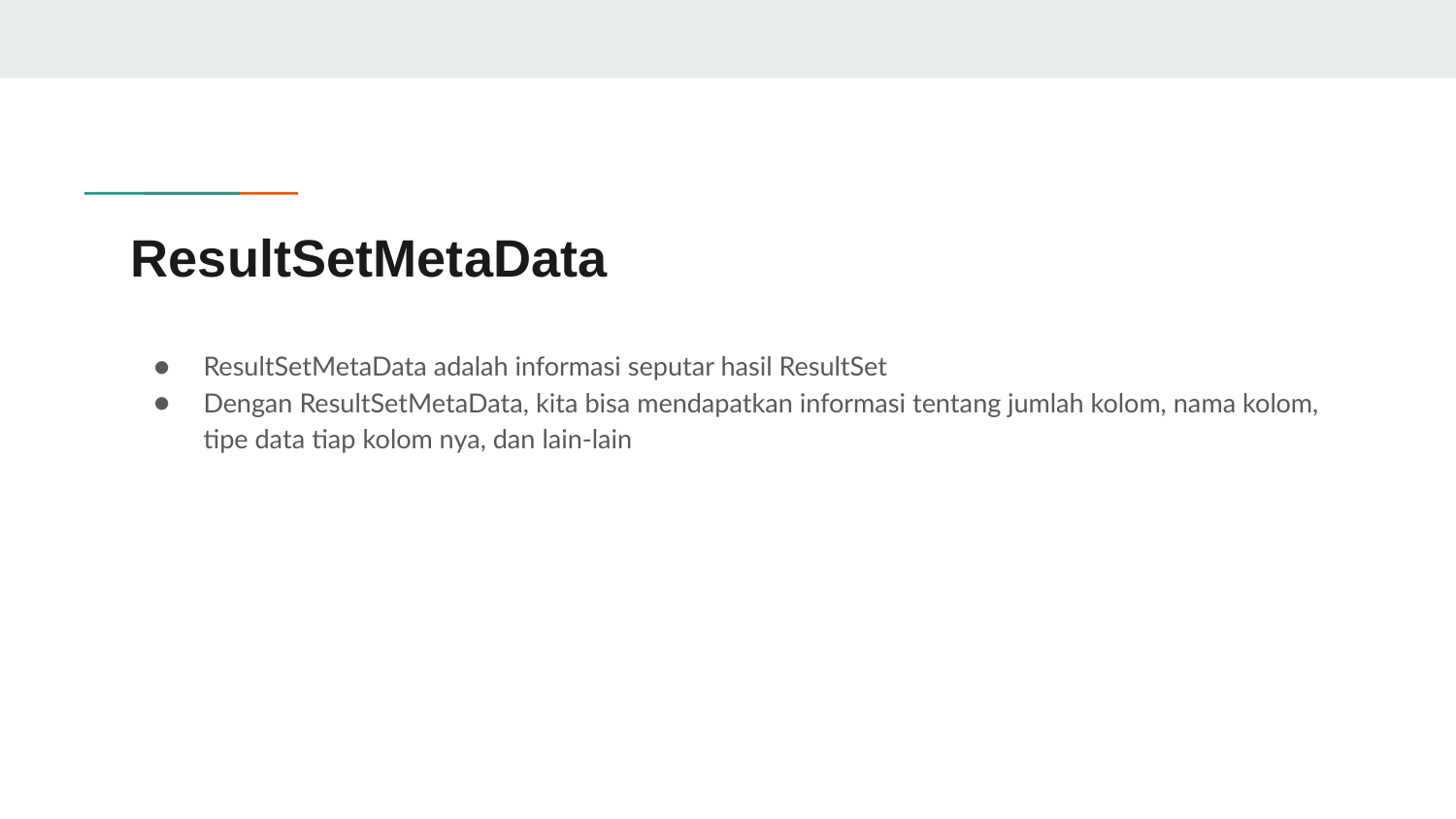

# ResultSetMetaData
ResultSetMetaData adalah informasi seputar hasil ResultSet
Dengan ResultSetMetaData, kita bisa mendapatkan informasi tentang jumlah kolom, nama kolom, tipe data tiap kolom nya, dan lain-lain